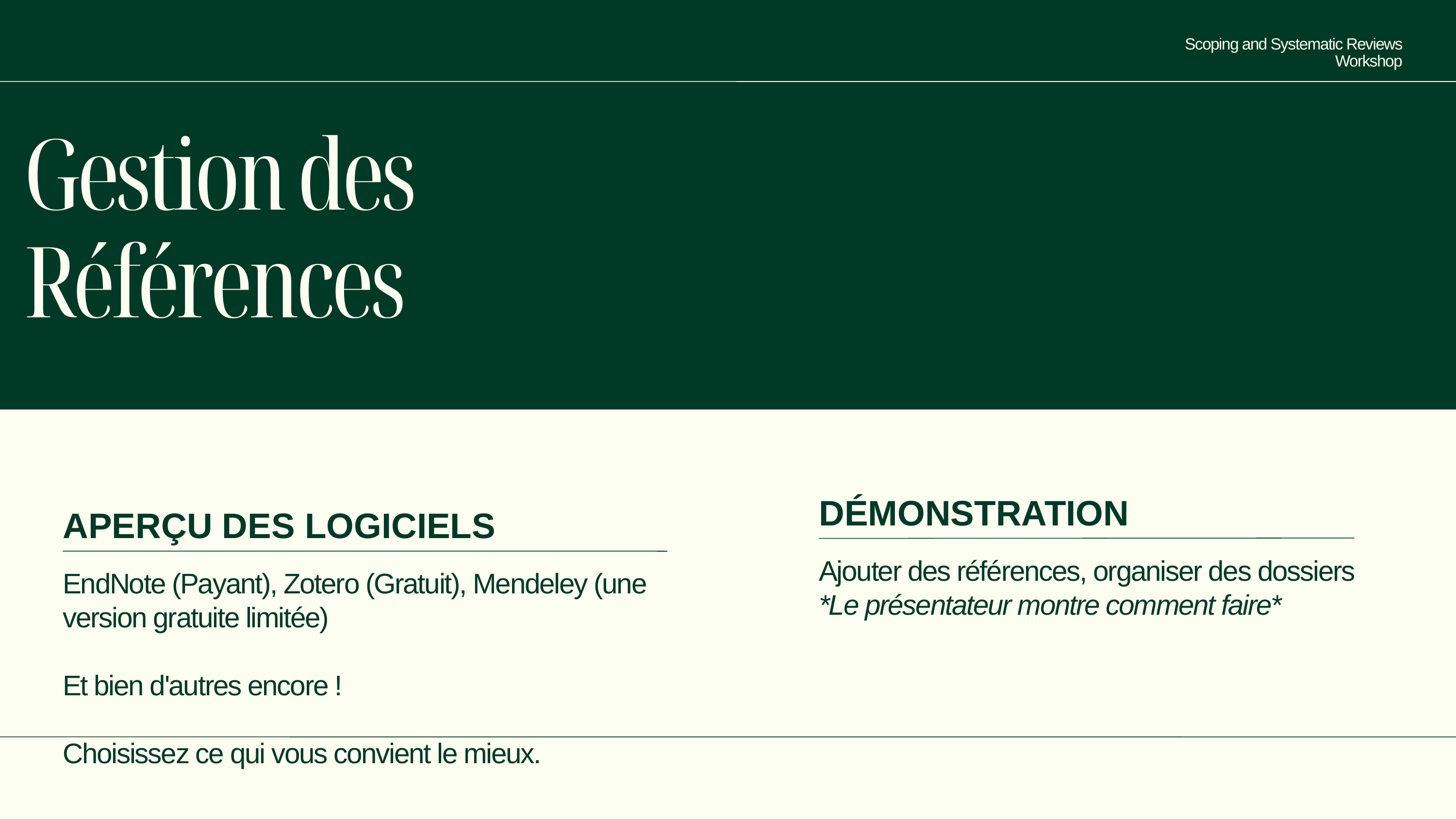

Scoping and Systematic Reviews Workshop

Gestion des Références
DÉMONSTRATION
Ajouter des références, organiser des dossiers
*Le présentateur montre comment faire*
APERÇU DES LOGICIELS
EndNote (Payant), Zotero (Gratuit), Mendeley (une version gratuite limitée)

Et bien d'autres encore !

Choisissez ce qui vous convient le mieux.